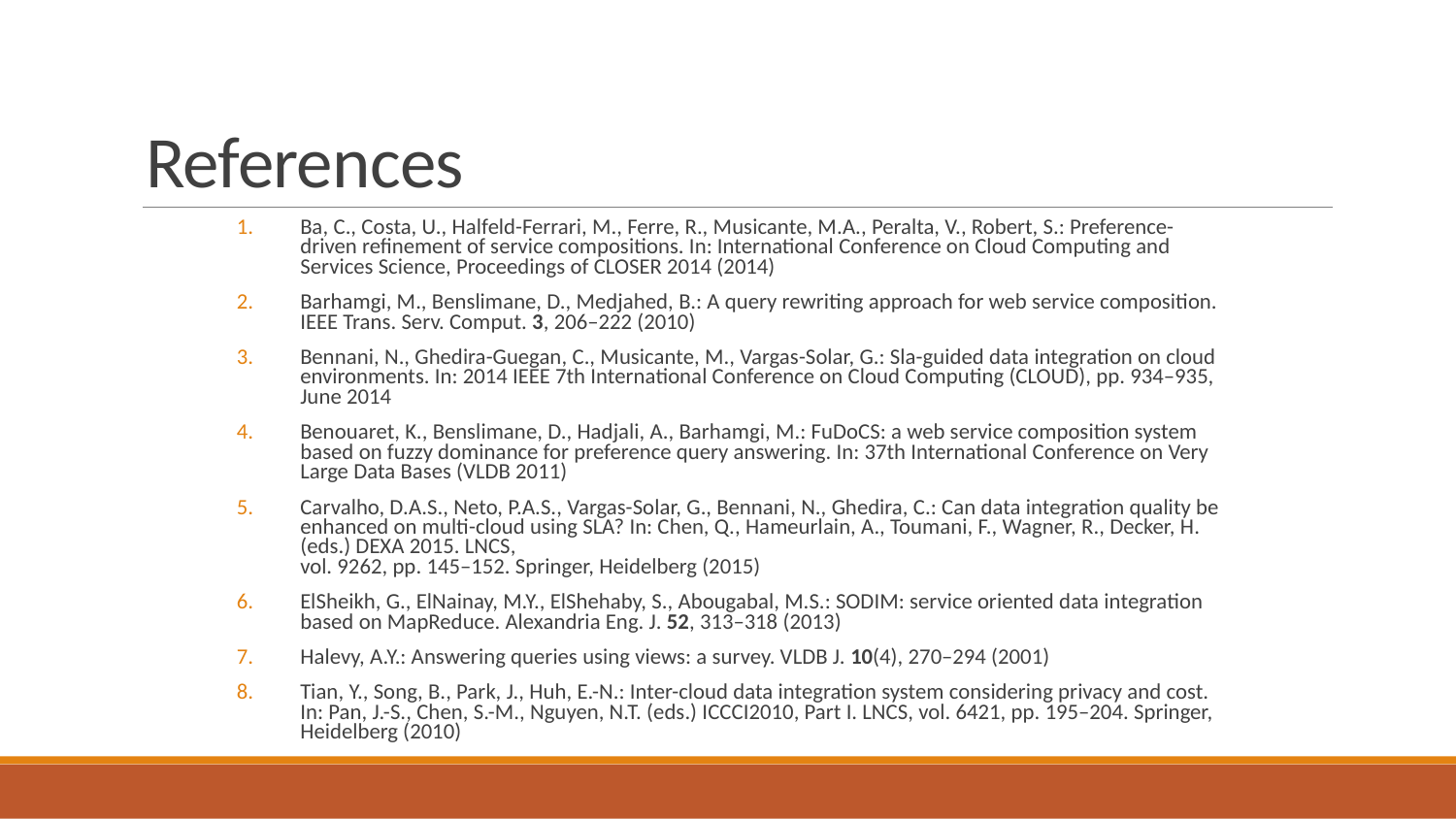

# References
Ba, C., Costa, U., Halfeld-Ferrari, M., Ferre, R., Musicante, M.A., Peralta, V., Robert, S.: Preference-driven refinement of service compositions. In: International Conference on Cloud Computing and Services Science, Proceedings of CLOSER 2014 (2014)
Barhamgi, M., Benslimane, D., Medjahed, B.: A query rewriting approach for web service composition. IEEE Trans. Serv. Comput. 3, 206–222 (2010)
Bennani, N., Ghedira-Guegan, C., Musicante, M., Vargas-Solar, G.: Sla-guided data integration on cloud environments. In: 2014 IEEE 7th International Conference on Cloud Computing (CLOUD), pp. 934–935, June 2014
Benouaret, K., Benslimane, D., Hadjali, A., Barhamgi, M.: FuDoCS: a web service composition system based on fuzzy dominance for preference query answering. In: 37th International Conference on Very Large Data Bases (VLDB 2011)
Carvalho, D.A.S., Neto, P.A.S., Vargas-Solar, G., Bennani, N., Ghedira, C.: Can data integration quality be enhanced on multi-cloud using SLA? In: Chen, Q., Hameurlain, A., Toumani, F., Wagner, R., Decker, H. (eds.) DEXA 2015. LNCS,
vol. 9262, pp. 145–152. Springer, Heidelberg (2015)
ElSheikh, G., ElNainay, M.Y., ElShehaby, S., Abougabal, M.S.: SODIM: service oriented data integration based on MapReduce. Alexandria Eng. J. 52, 313–318 (2013)
Halevy, A.Y.: Answering queries using views: a survey. VLDB J. 10(4), 270–294 (2001)
Tian, Y., Song, B., Park, J., Huh, E.-N.: Inter-cloud data integration system considering privacy and cost. In: Pan, J.-S., Chen, S.-M., Nguyen, N.T. (eds.) ICCCI2010, Part I. LNCS, vol. 6421, pp. 195–204. Springer, Heidelberg (2010)